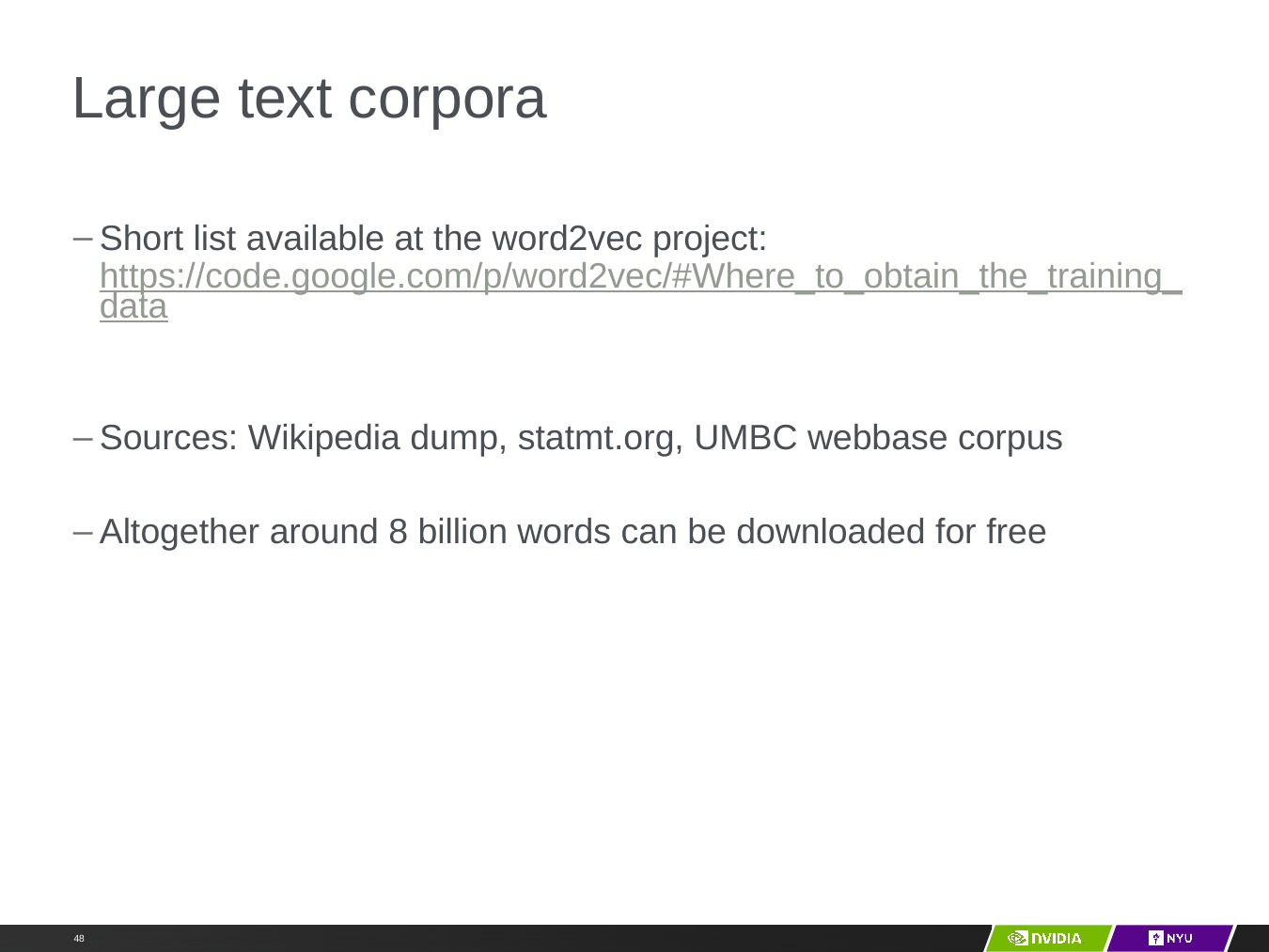

# Large text corpora
Short list available at the word2vec project:
https://code.google.com/p/word2vec/#Where_to_obtain_the_training_data

Sources: Wikipedia dump, statmt.org, UMBC webbase corpus

Altogether around 8 billion words can be downloaded for free